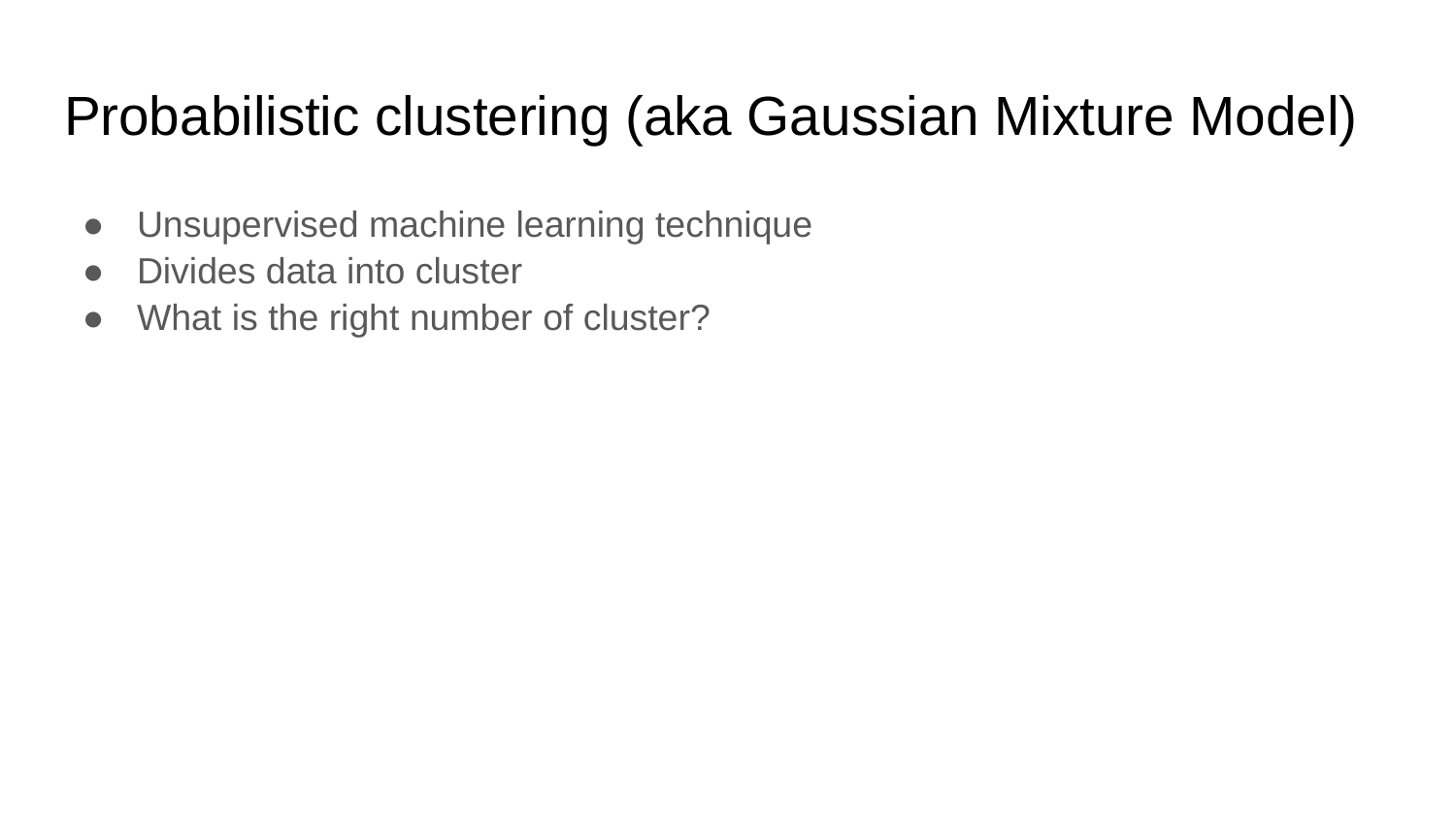

# Probabilistic clustering (aka Gaussian Mixture Model)
Unsupervised machine learning technique
Divides data into cluster
What is the right number of cluster?